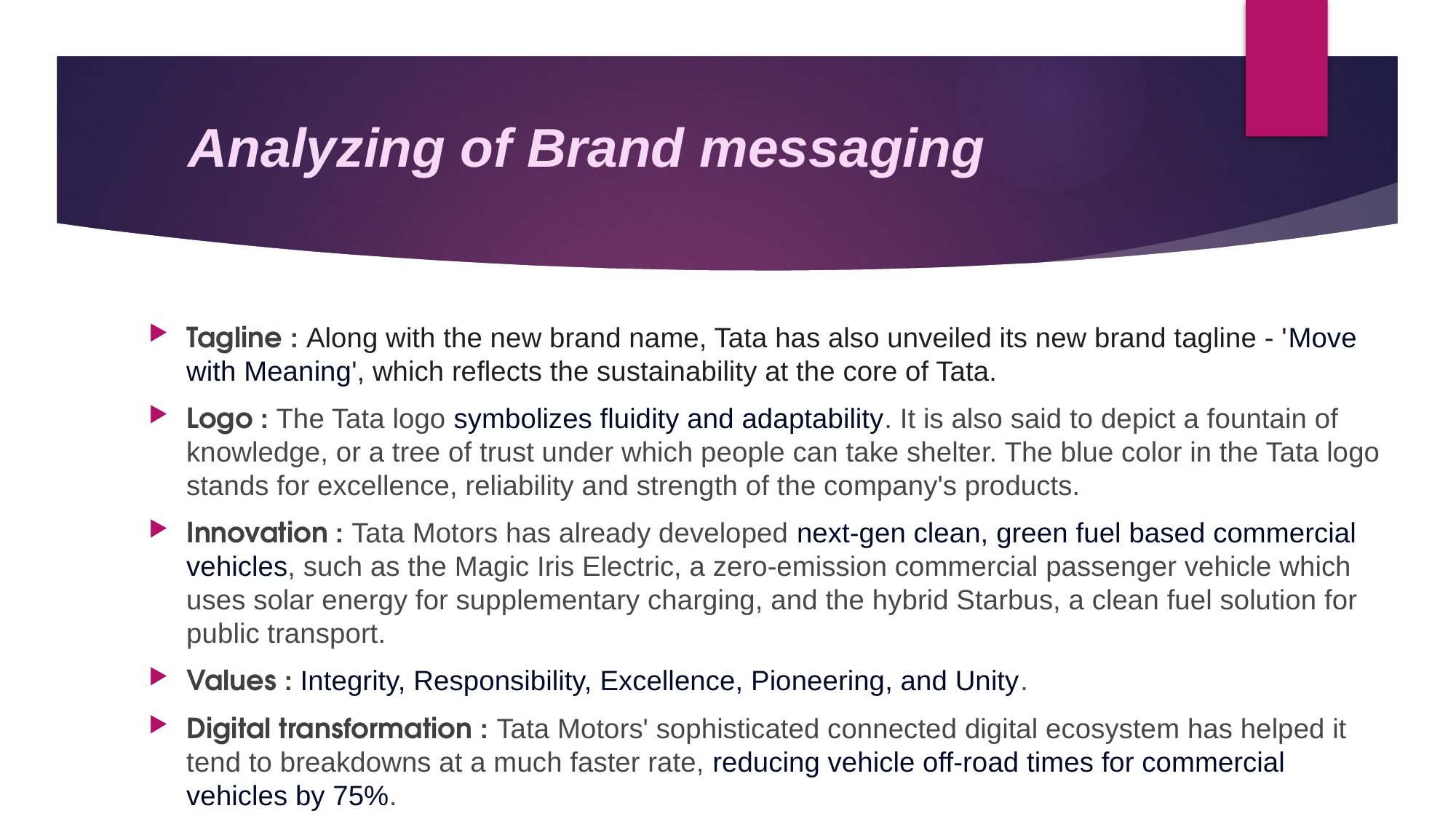

# Analyzing of Brand messaging
Tagline : Along with the new brand name, Tata has also unveiled its new brand tagline - 'Move with Meaning', which reflects the sustainability at the core of Tata.
Logo : The Tata logo symbolizes fluidity and adaptability. It is also said to depict a fountain of knowledge, or a tree of trust under which people can take shelter. The blue color in the Tata logo stands for excellence, reliability and strength of the company's products.
Innovation : Tata Motors has already developed next-gen clean, green fuel based commercial vehicles, such as the Magic Iris Electric, a zero-emission commercial passenger vehicle which uses solar energy for supplementary charging, and the hybrid Starbus, a clean fuel solution for public transport.
Values : Integrity, Responsibility, Excellence, Pioneering, and Unity.
Digital transformation : Tata Motors' sophisticated connected digital ecosystem has helped it tend to breakdowns at a much faster rate, reducing vehicle off-road times for commercial vehicles by 75%.